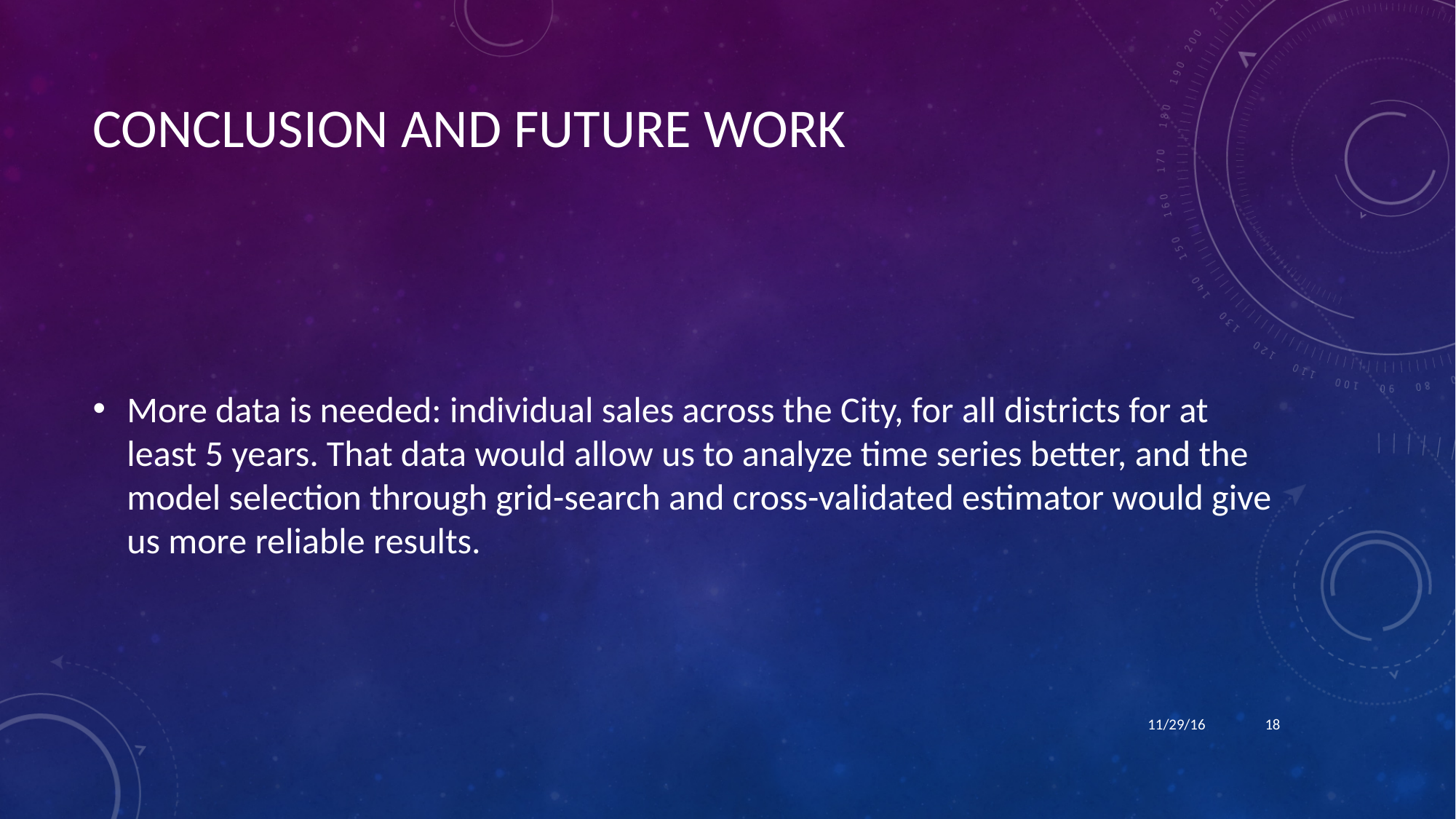

# Conclusion and future work
More data is needed: individual sales across the City, for all districts for at least 5 years. That data would allow us to analyze time series better, and the model selection through grid-search and cross-validated estimator would give us more reliable results.
11/29/16
18